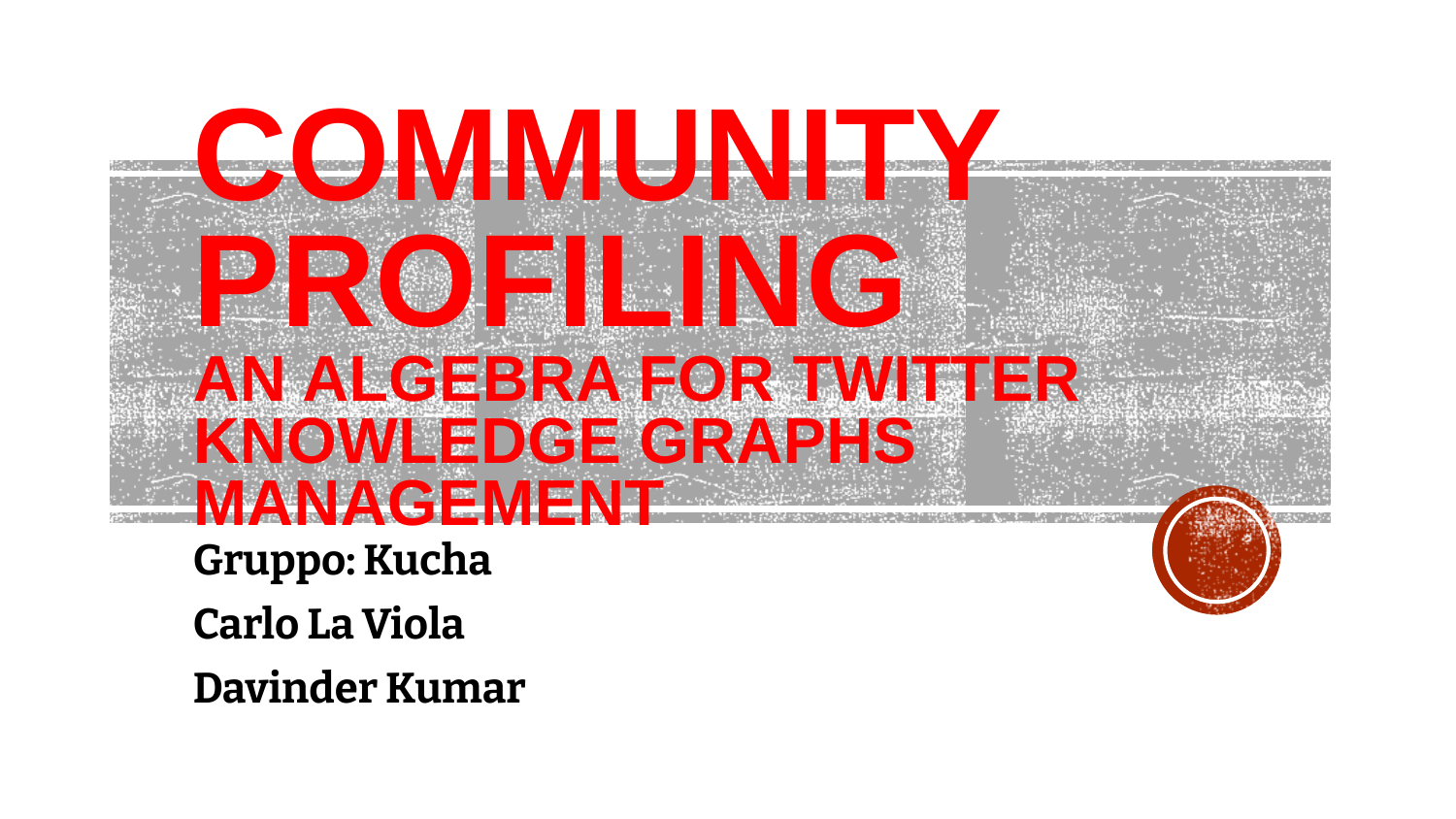

# COMMUNITY PROFILING AN ALGEBRA FOR TWITTER KNOWLEDGE GRAPHS MANAGEMENT
Gruppo: Kucha
Carlo La Viola
Davinder Kumar